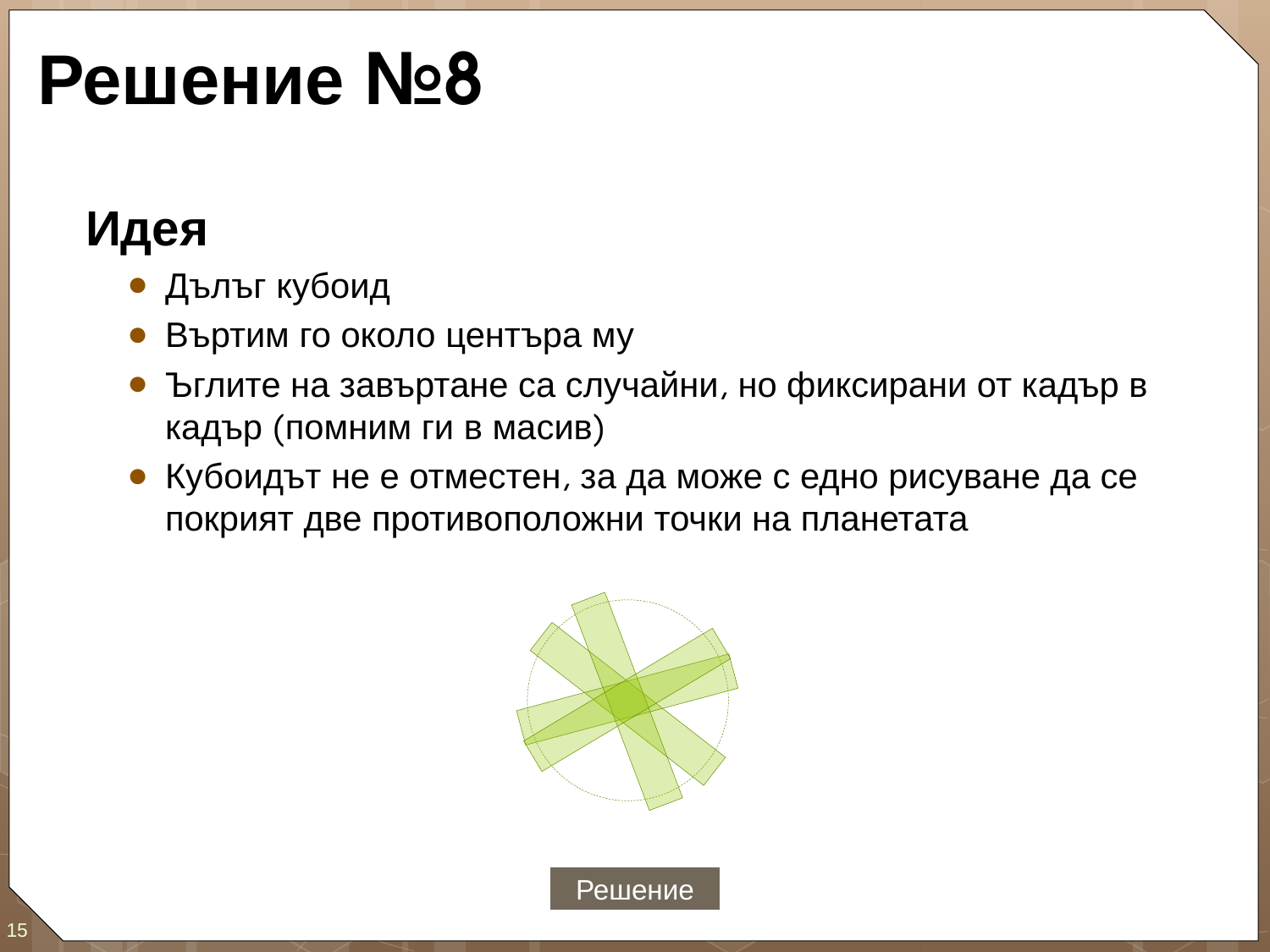

# Решение №8
Идея
Дълъг кубоид
Въртим го около центъра му
Ъглите на завъртане са случайни, но фиксирани от кадър в кадър (помним ги в масив)
Кубоидът не е отместен, за да може с едно рисуване да се покрият две противоположни точки на планетата

Решение